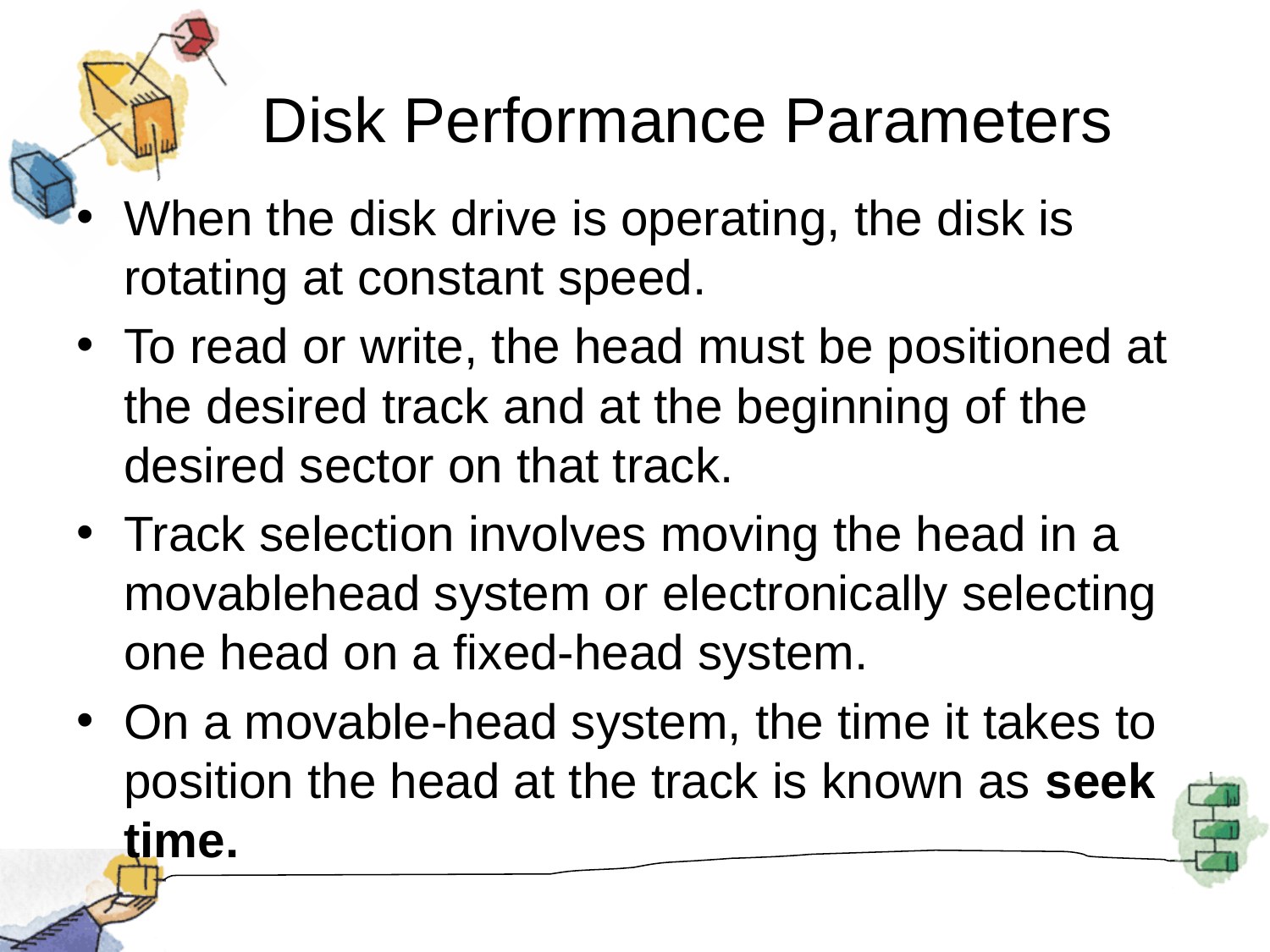

# Disk Performance Parameters
When the disk drive is operating, the disk is rotating at constant speed.
To read or write, the head must be positioned at the desired track and at the beginning of the desired sector on that track.
Track selection involves moving the head in a movablehead system or electronically selecting one head on a fixed-head system.
On a movable-head system, the time it takes to position the head at the track is known as seek time.